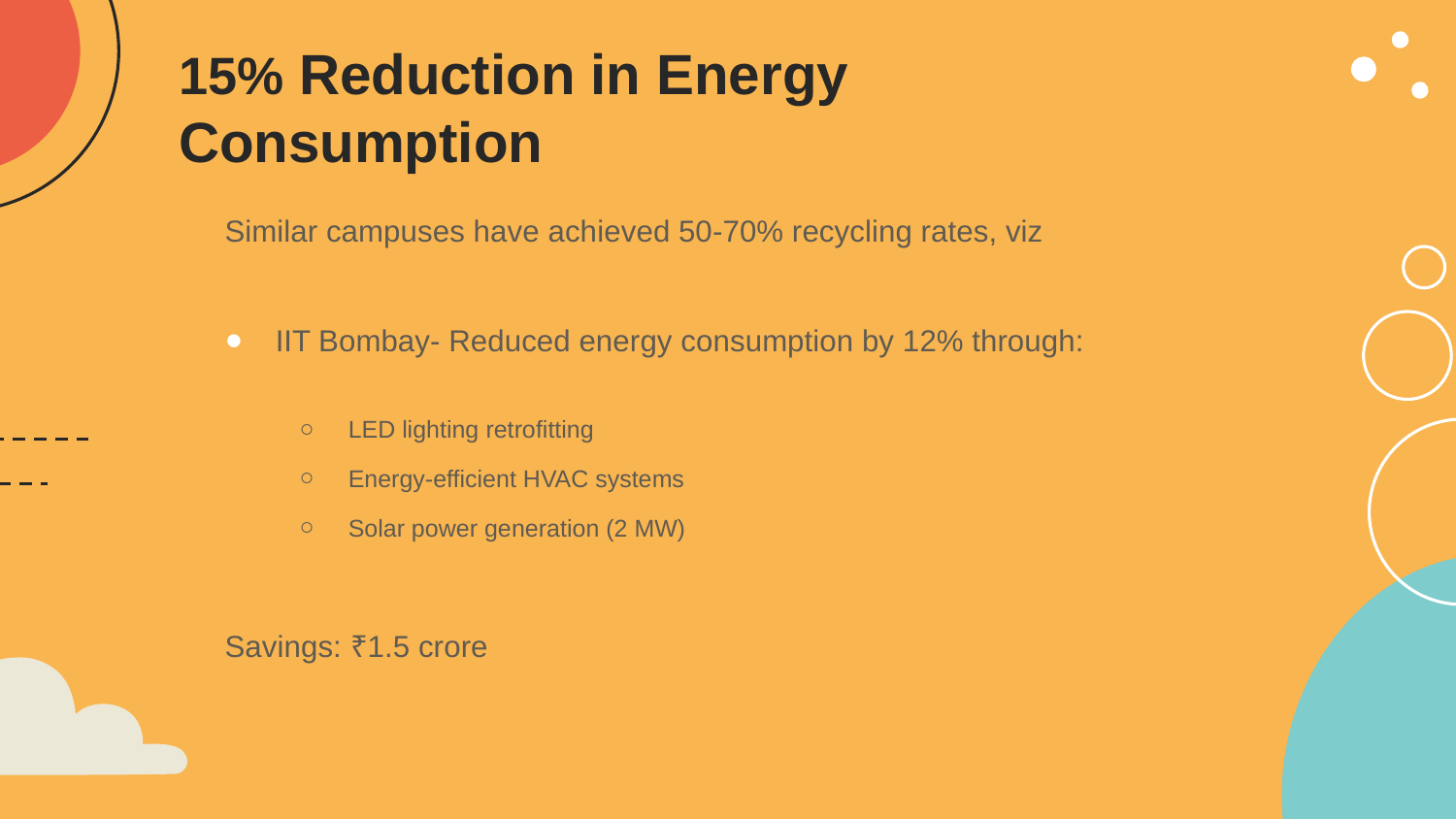

# 15% Reduction in Energy Consumption
Similar campuses have achieved 50-70% recycling rates, viz

IIT Bombay- Reduced energy consumption by 12% through:

LED lighting retrofitting
Energy-efficient HVAC systems
Solar power generation (2 MW)

Savings: ₹1.5 crore